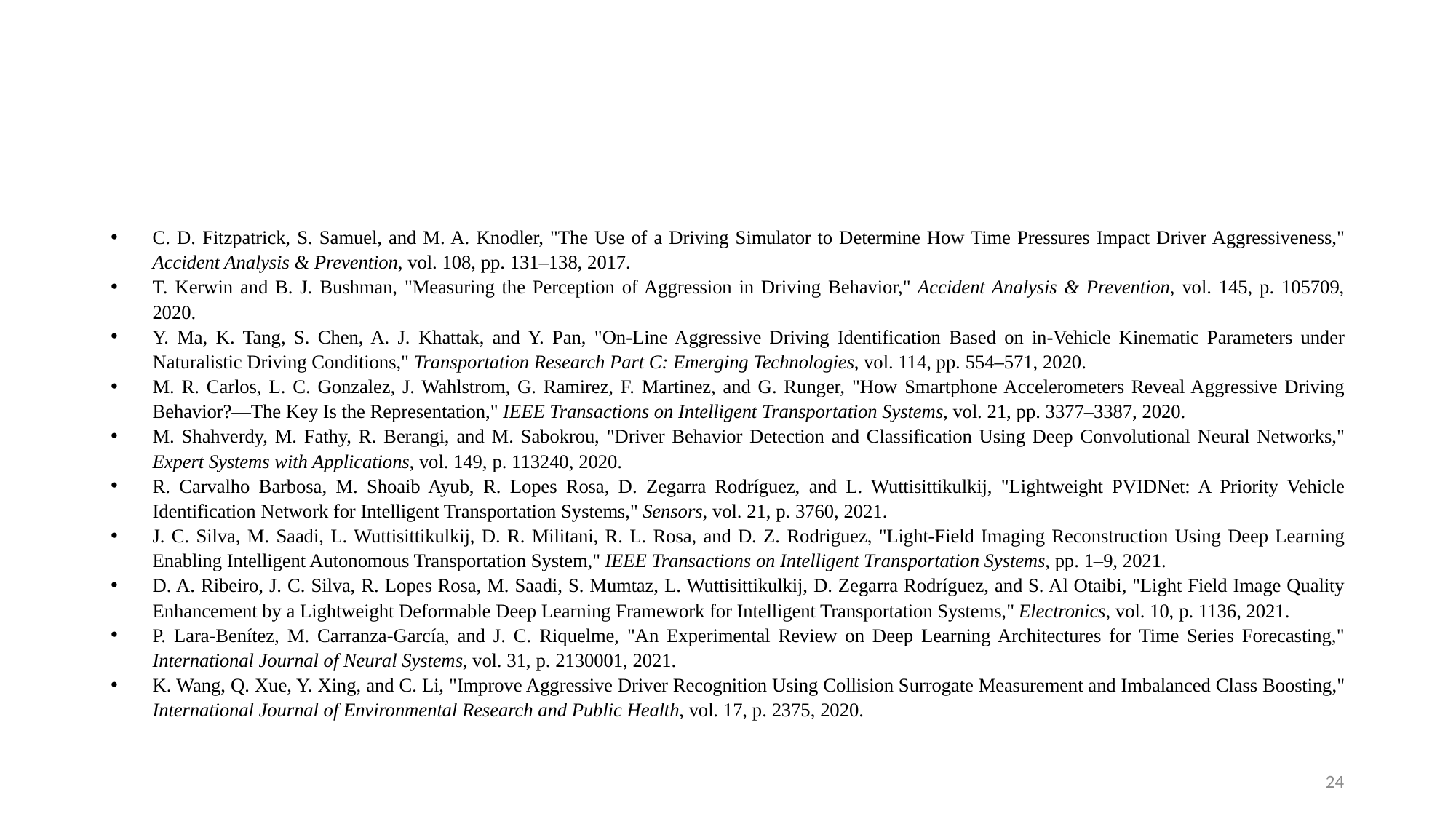

#
C. D. Fitzpatrick, S. Samuel, and M. A. Knodler, "The Use of a Driving Simulator to Determine How Time Pressures Impact Driver Aggressiveness," Accident Analysis & Prevention, vol. 108, pp. 131–138, 2017.
T. Kerwin and B. J. Bushman, "Measuring the Perception of Aggression in Driving Behavior," Accident Analysis & Prevention, vol. 145, p. 105709, 2020.
Y. Ma, K. Tang, S. Chen, A. J. Khattak, and Y. Pan, "On-Line Aggressive Driving Identification Based on in-Vehicle Kinematic Parameters under Naturalistic Driving Conditions," Transportation Research Part C: Emerging Technologies, vol. 114, pp. 554–571, 2020.
M. R. Carlos, L. C. Gonzalez, J. Wahlstrom, G. Ramirez, F. Martinez, and G. Runger, "How Smartphone Accelerometers Reveal Aggressive Driving Behavior?—The Key Is the Representation," IEEE Transactions on Intelligent Transportation Systems, vol. 21, pp. 3377–3387, 2020.
M. Shahverdy, M. Fathy, R. Berangi, and M. Sabokrou, "Driver Behavior Detection and Classification Using Deep Convolutional Neural Networks," Expert Systems with Applications, vol. 149, p. 113240, 2020.
R. Carvalho Barbosa, M. Shoaib Ayub, R. Lopes Rosa, D. Zegarra Rodríguez, and L. Wuttisittikulkij, "Lightweight PVIDNet: A Priority Vehicle Identification Network for Intelligent Transportation Systems," Sensors, vol. 21, p. 3760, 2021.
J. C. Silva, M. Saadi, L. Wuttisittikulkij, D. R. Militani, R. L. Rosa, and D. Z. Rodriguez, "Light-Field Imaging Reconstruction Using Deep Learning Enabling Intelligent Autonomous Transportation System," IEEE Transactions on Intelligent Transportation Systems, pp. 1–9, 2021.
D. A. Ribeiro, J. C. Silva, R. Lopes Rosa, M. Saadi, S. Mumtaz, L. Wuttisittikulkij, D. Zegarra Rodríguez, and S. Al Otaibi, "Light Field Image Quality Enhancement by a Lightweight Deformable Deep Learning Framework for Intelligent Transportation Systems," Electronics, vol. 10, p. 1136, 2021.
P. Lara-Benítez, M. Carranza-García, and J. C. Riquelme, "An Experimental Review on Deep Learning Architectures for Time Series Forecasting," International Journal of Neural Systems, vol. 31, p. 2130001, 2021.
K. Wang, Q. Xue, Y. Xing, and C. Li, "Improve Aggressive Driver Recognition Using Collision Surrogate Measurement and Imbalanced Class Boosting," International Journal of Environmental Research and Public Health, vol. 17, p. 2375, 2020.

24